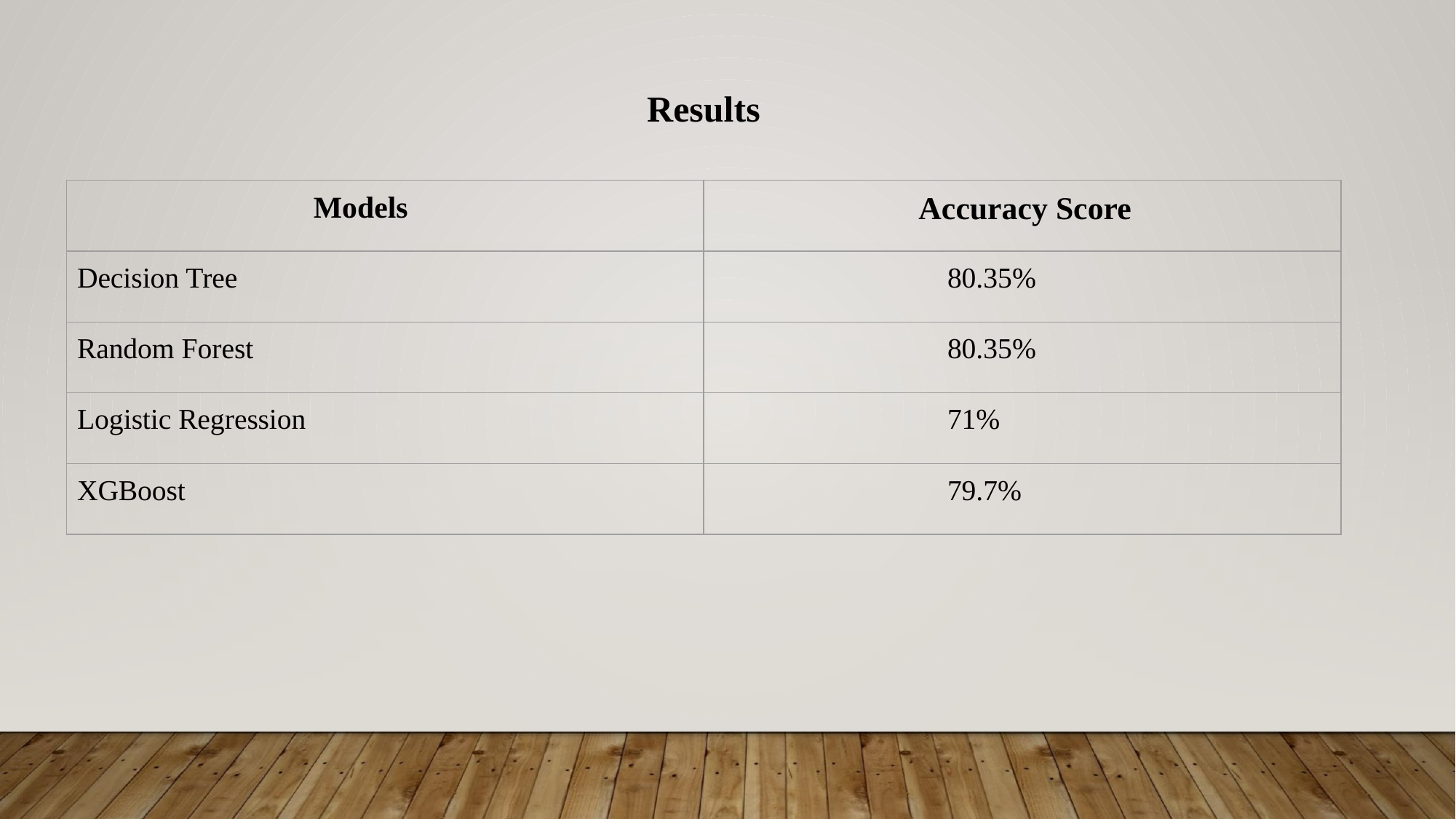

Results
| Models | Accuracy Score |
| --- | --- |
| Decision Tree | 80.35% |
| Random Forest | 80.35% |
| Logistic Regression | 71% |
| XGBoost | 79.7% |